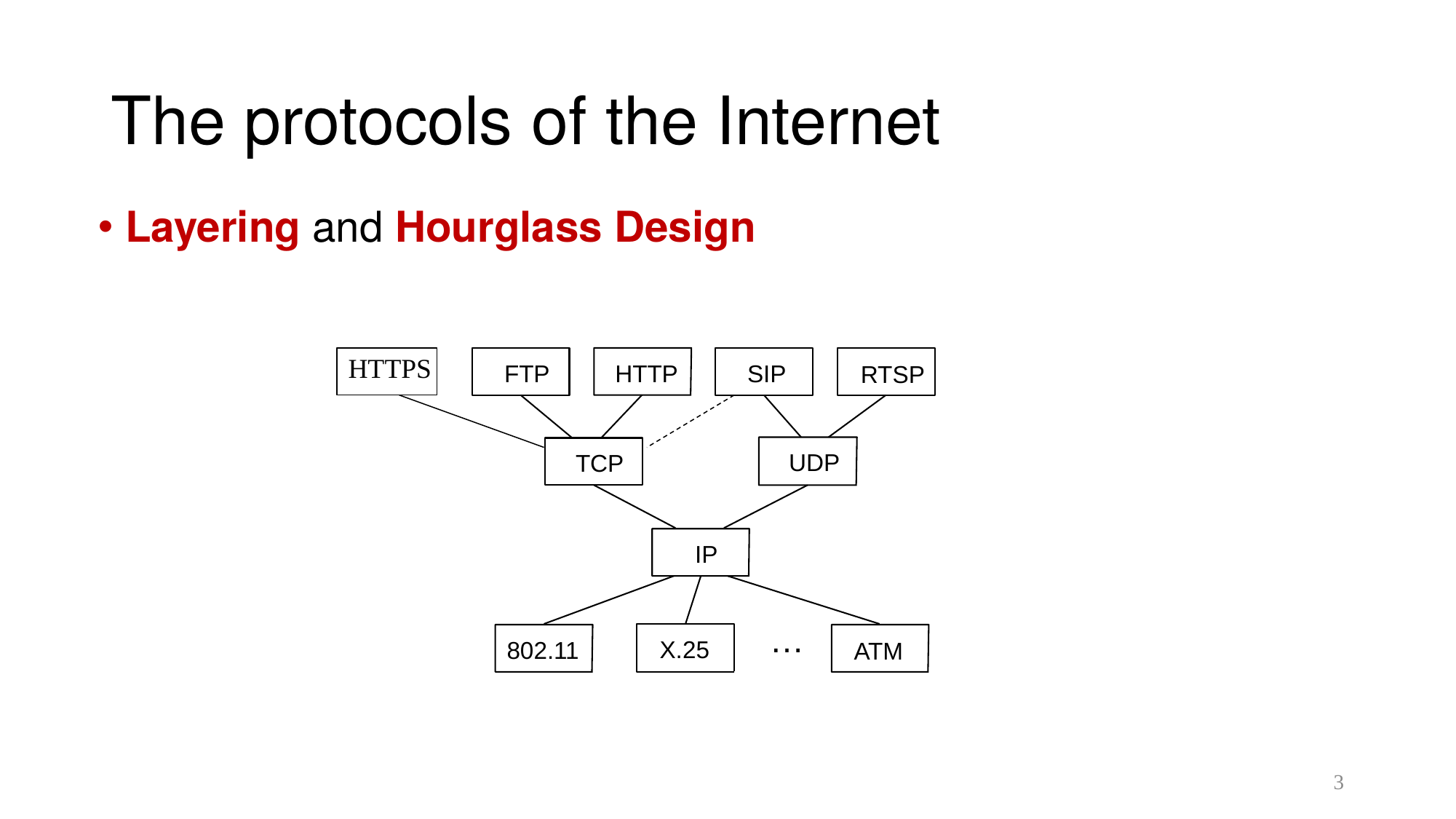

# The protocols of the Internet
Layering and Hourglass Design
HTTPS

FTP
HTTP
SIP
RTSP

UDP
TCP

IP

…

X.25
802.11
ATM

3